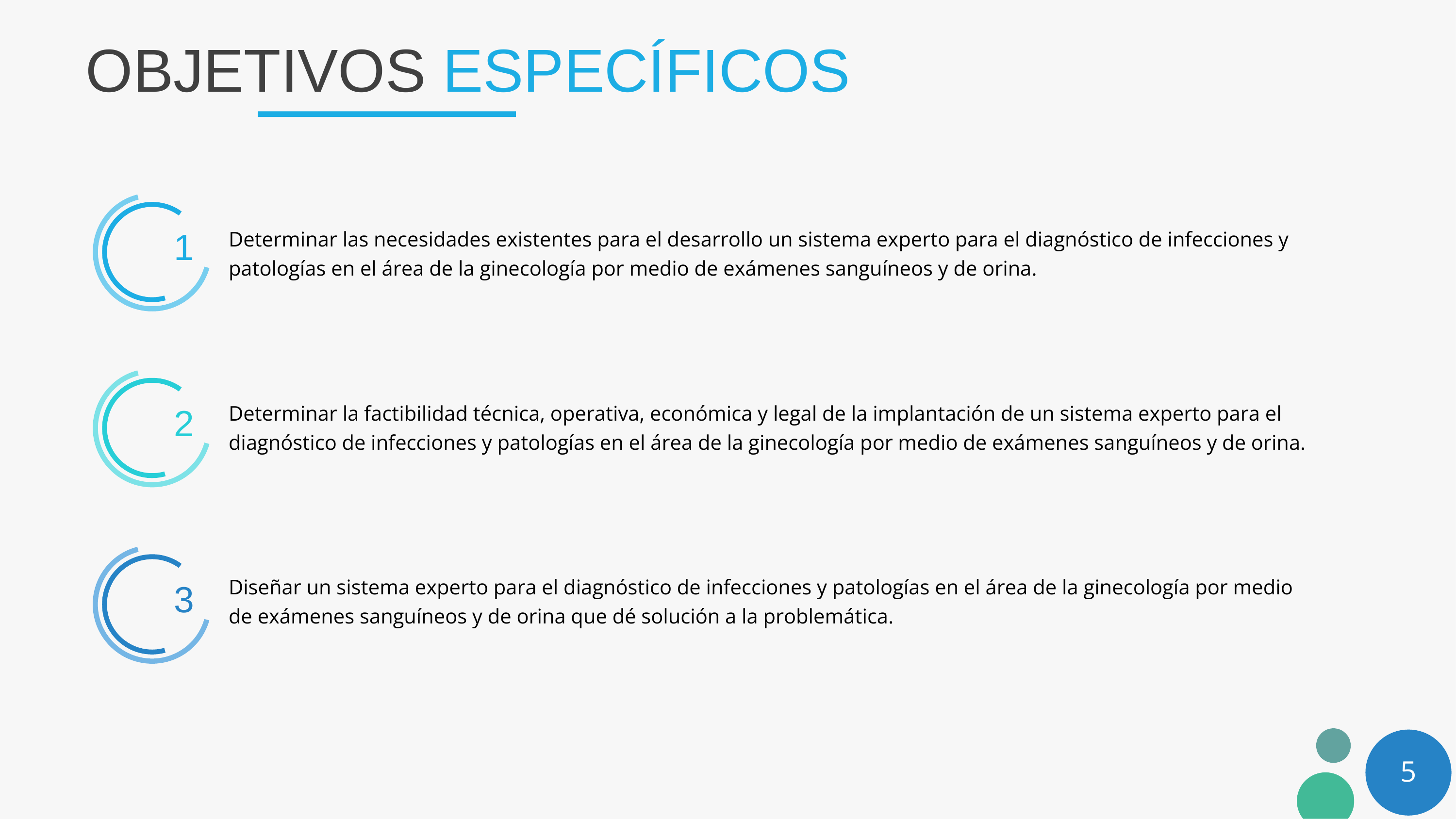

# OBJETIVOS ESPECÍFICOS
1
Determinar las necesidades existentes para el desarrollo un sistema experto para el diagnóstico de infecciones y patologías en el área de la ginecología por medio de exámenes sanguíneos y de orina.
2
Determinar la factibilidad técnica, operativa, económica y legal de la implantación de un sistema experto para el diagnóstico de infecciones y patologías en el área de la ginecología por medio de exámenes sanguíneos y de orina.
Diseñar un sistema experto para el diagnóstico de infecciones y patologías en el área de la ginecología por medio de exámenes sanguíneos y de orina que dé solución a la problemática.
3
5